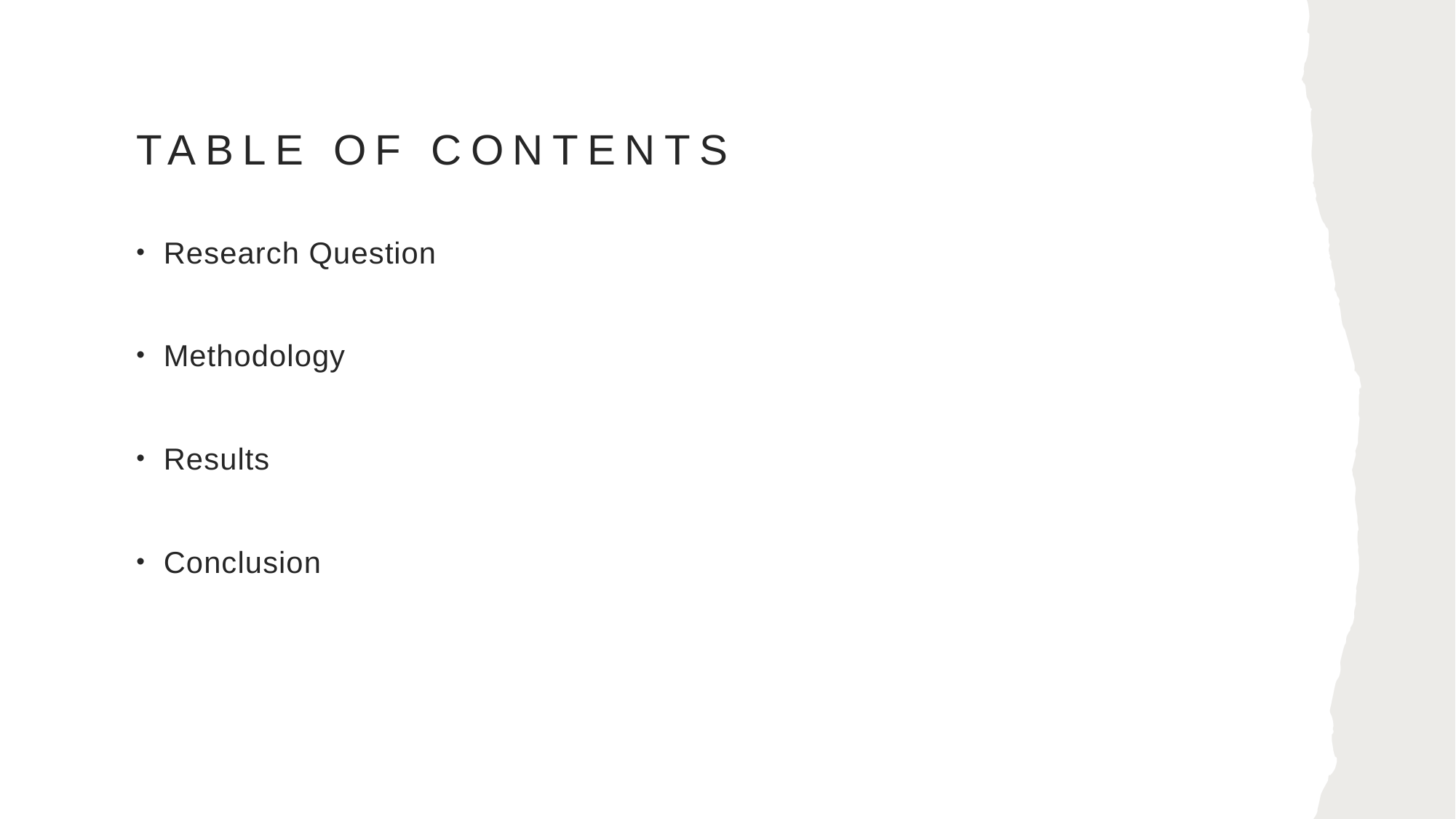

# Table of contents
Research Question

Methodology

Results

Conclusion